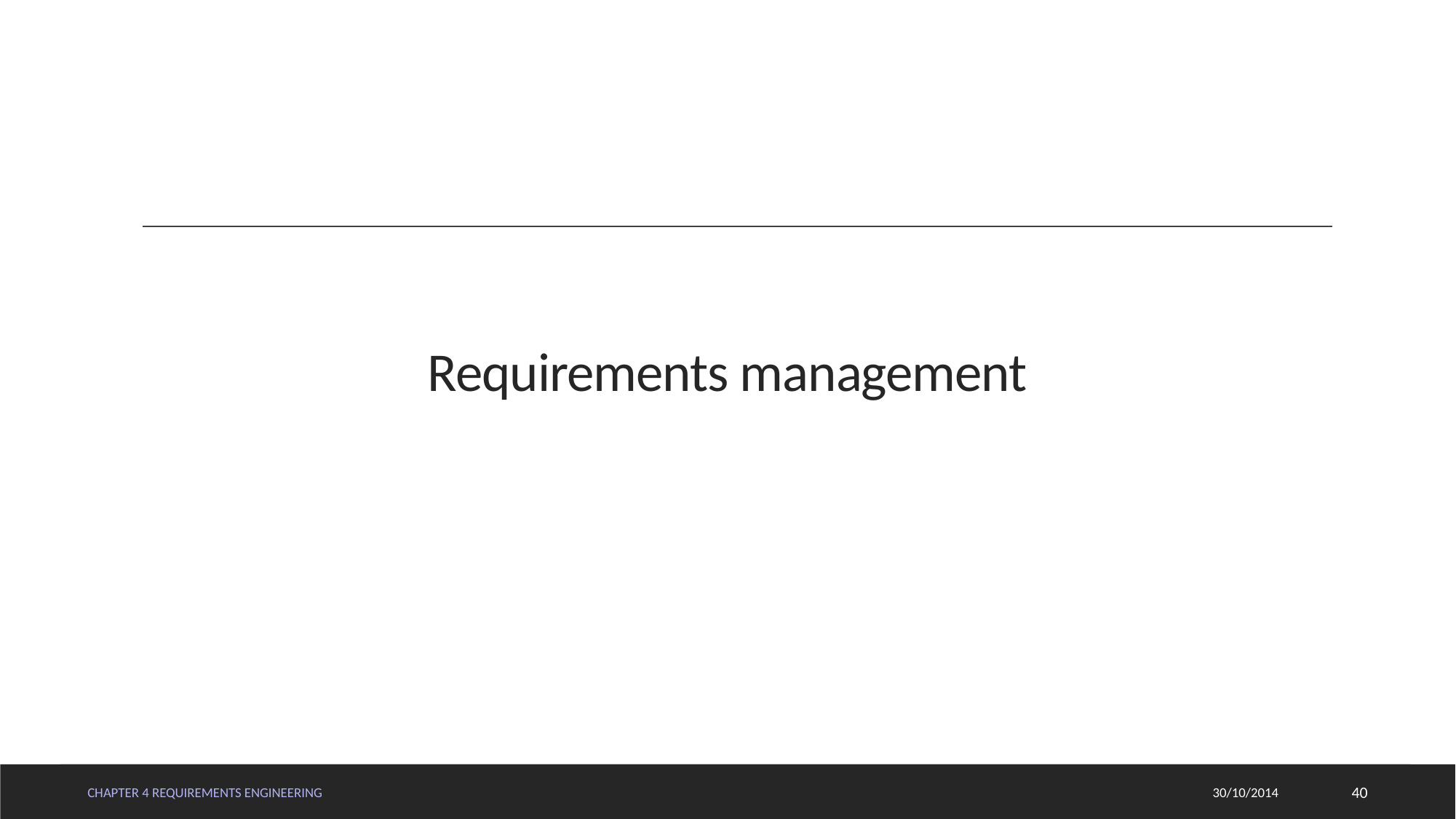

# Requirements management
Chapter 4 Requirements Engineering
30/10/2014
40